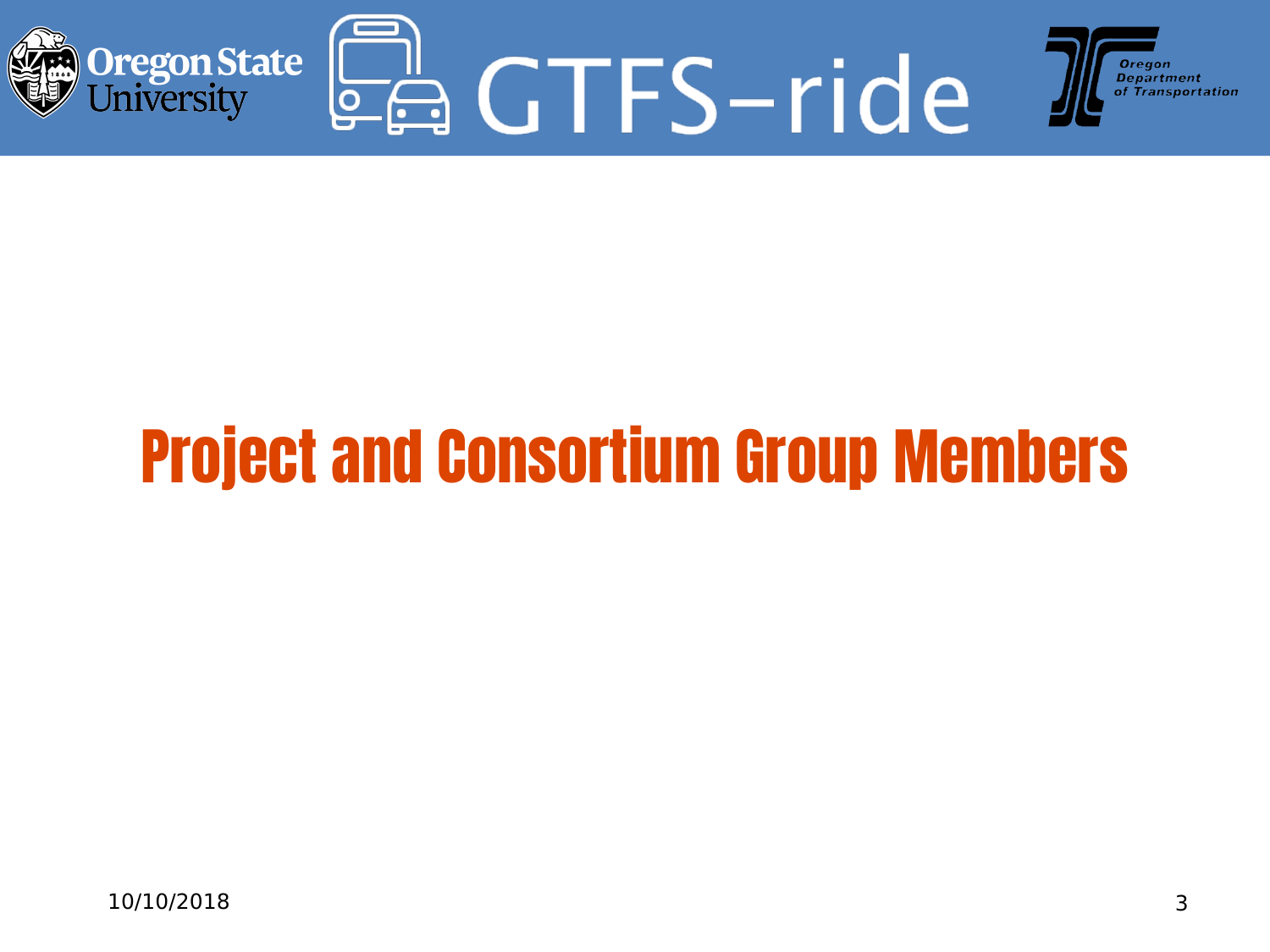

# Project and Consortium Group Members
10/10/2018
3